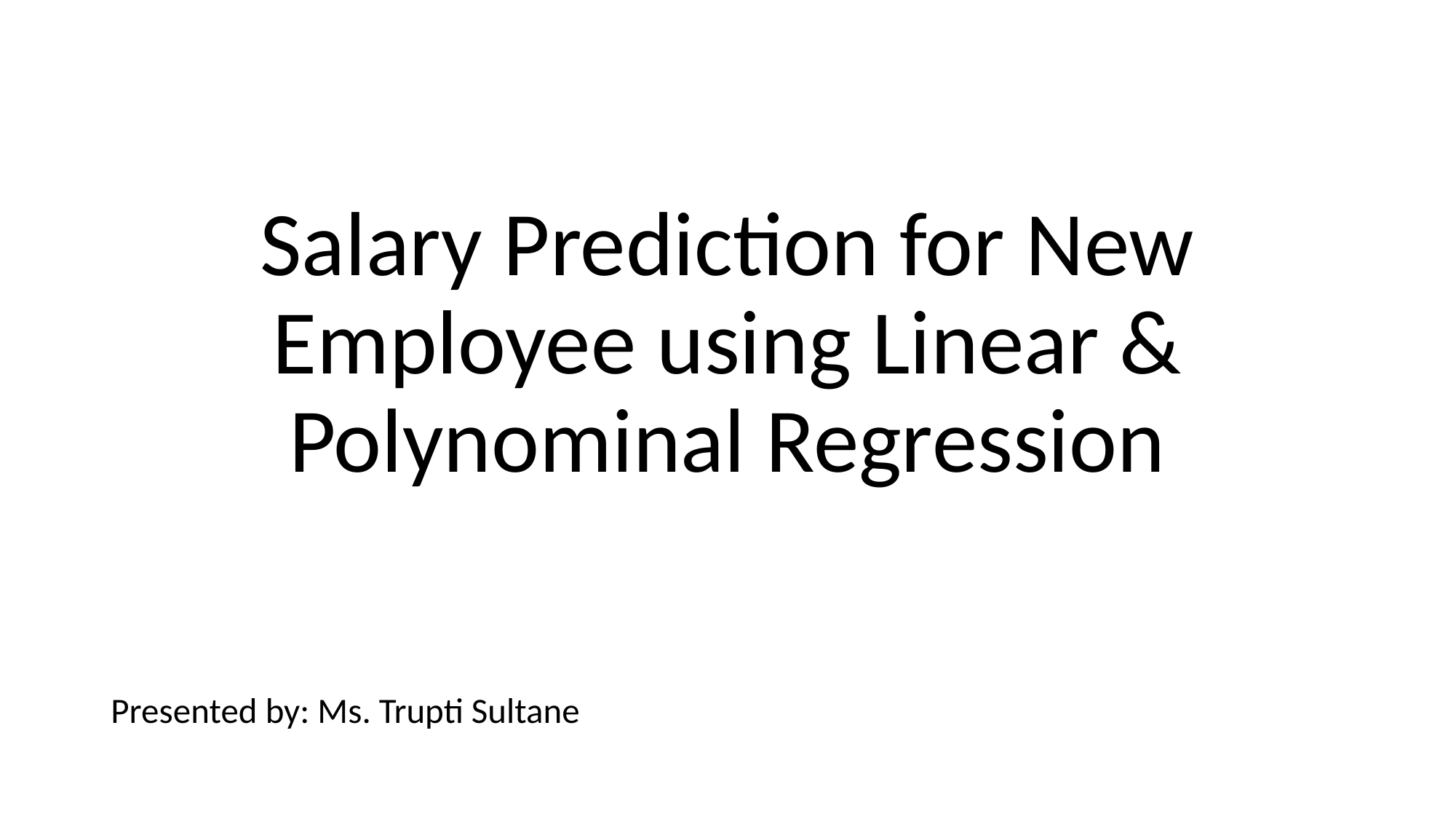

# Salary Prediction for New Employee using Linear & Polynominal Regression

Presented by: Ms. Trupti Sultane